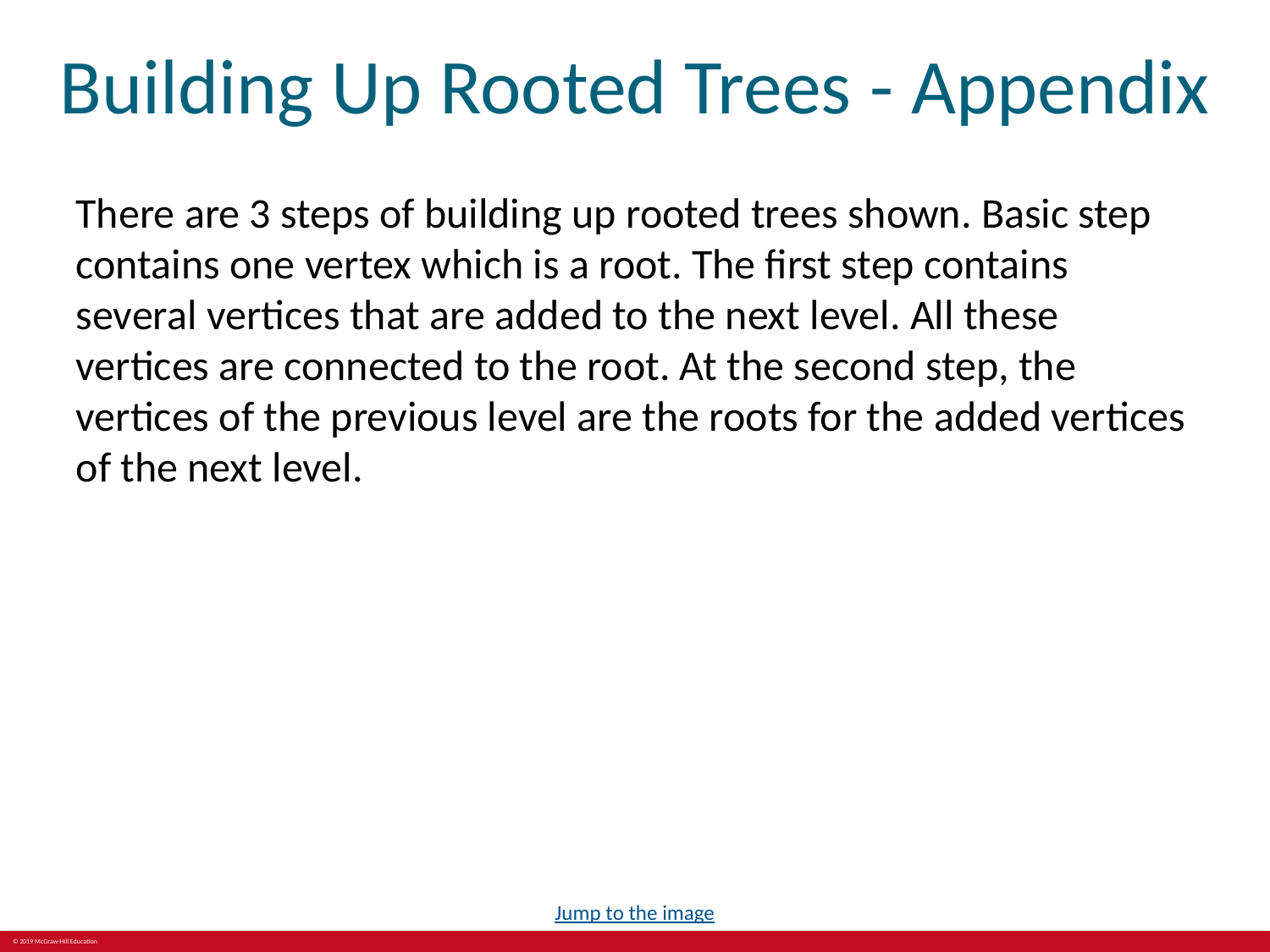

# Building Up Rooted Trees - Appendix
There are 3 steps of building up rooted trees shown. Basic step contains one vertex which is a root. The first step contains several vertices that are added to the next level. All these vertices are connected to the root. At the second step, the vertices of the previous level are the roots for the added vertices of the next level.
Jump to the image